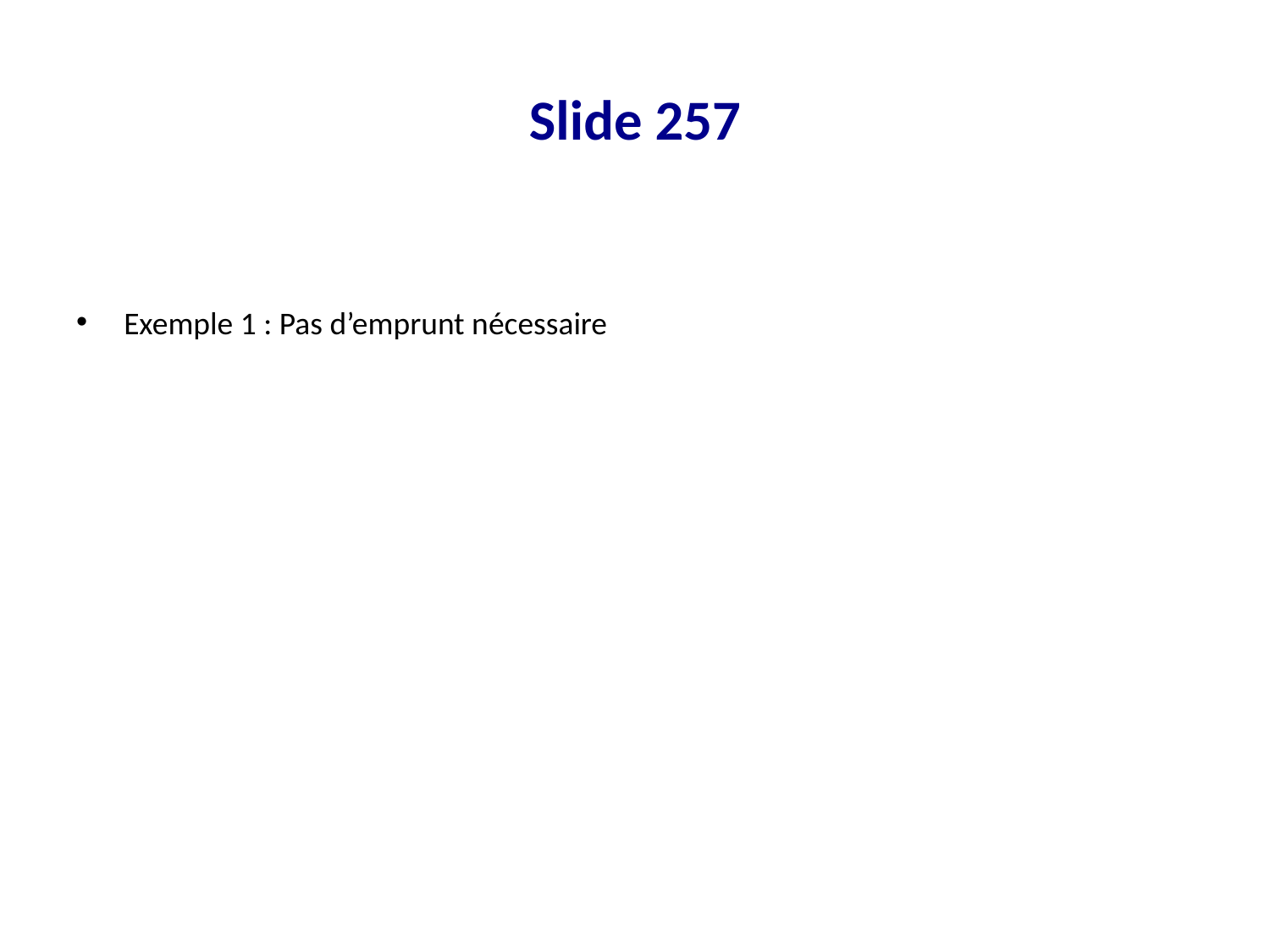

# Slide 257

Exemple 1 : Pas d’emprunt nécessaire